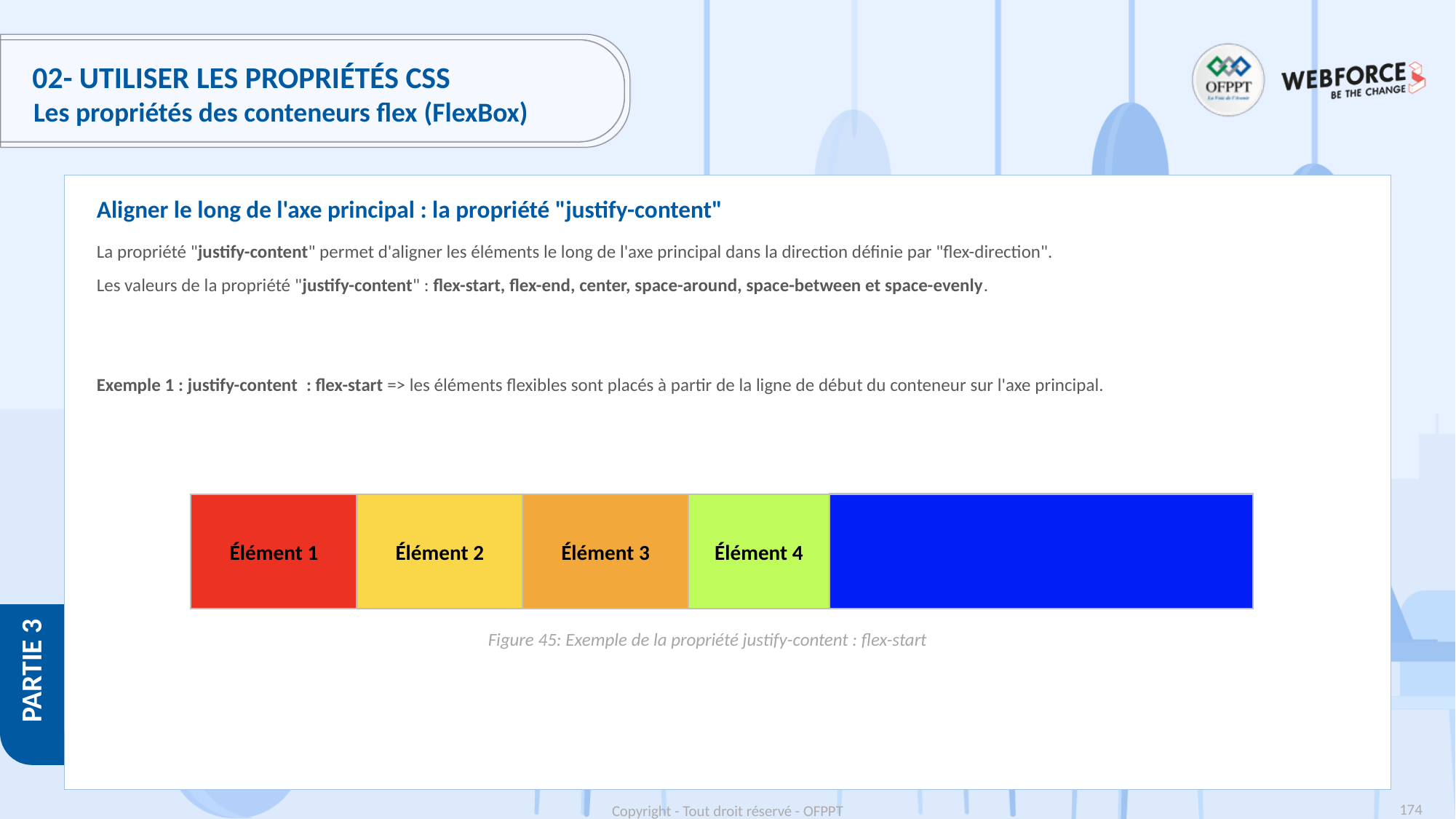

# 02- Utiliser les propriétés CSS
Les propriétés des conteneurs flex (FlexBox)
Aligner le long de l'axe principal : la propriété "justify-content"

La propriété "justify-content" permet d'aligner les éléments le long de l'axe principal dans la direction définie par "flex-direction".
Les valeurs de la propriété "justify-content" : flex-start, flex-end, center, space-around, space-between et space-evenly.

Exemple 1 : justify-content  : flex-start => les éléments flexibles sont placés à partir de la ligne de début du conteneur sur l'axe principal.

Élément 1
Élément 2
Élément 3
Élément 4
Figure 45: Exemple de la propriété justify-content : flex-start